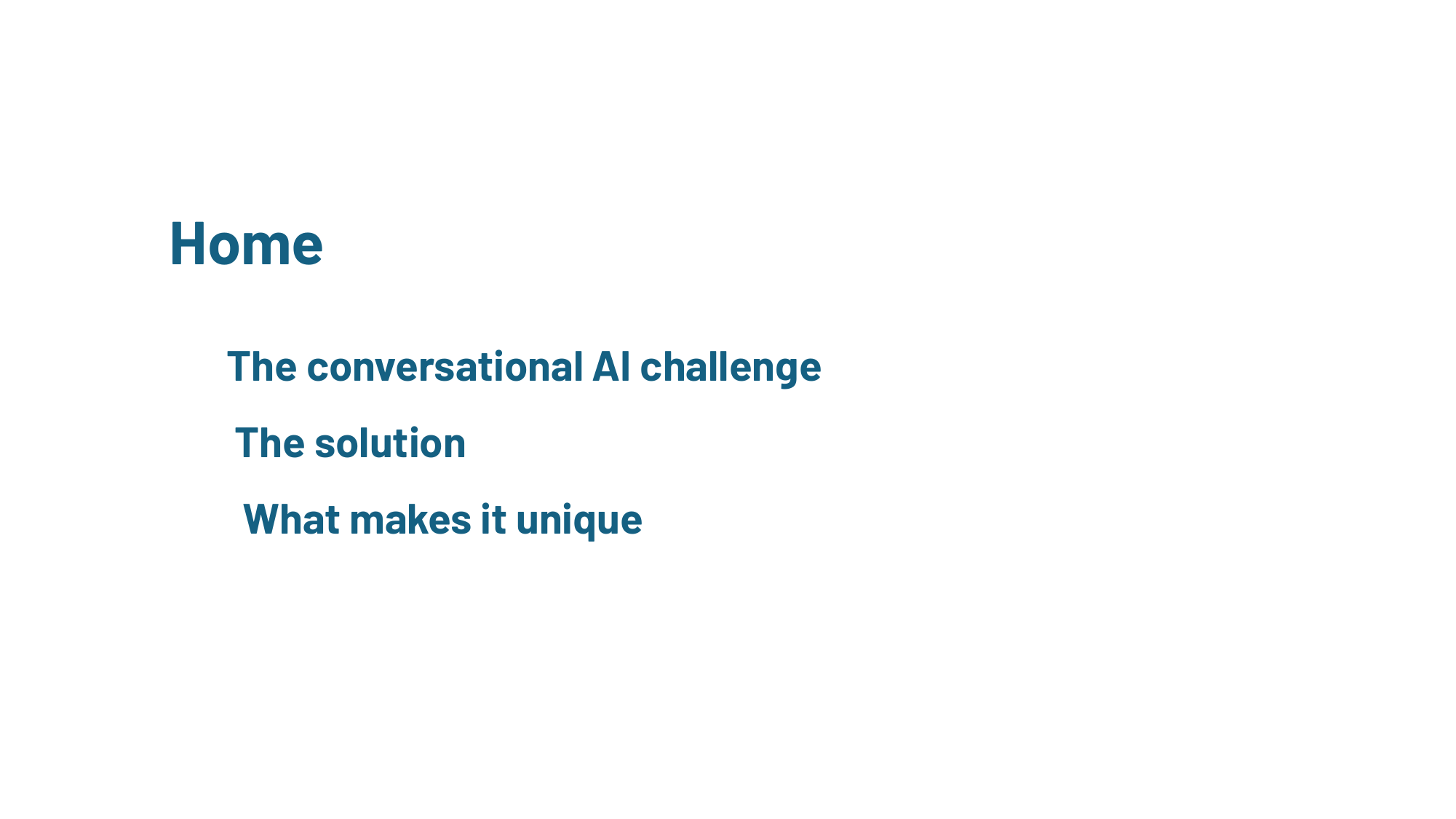

Home
The conversational AI challenge
The solution
What makes it unique